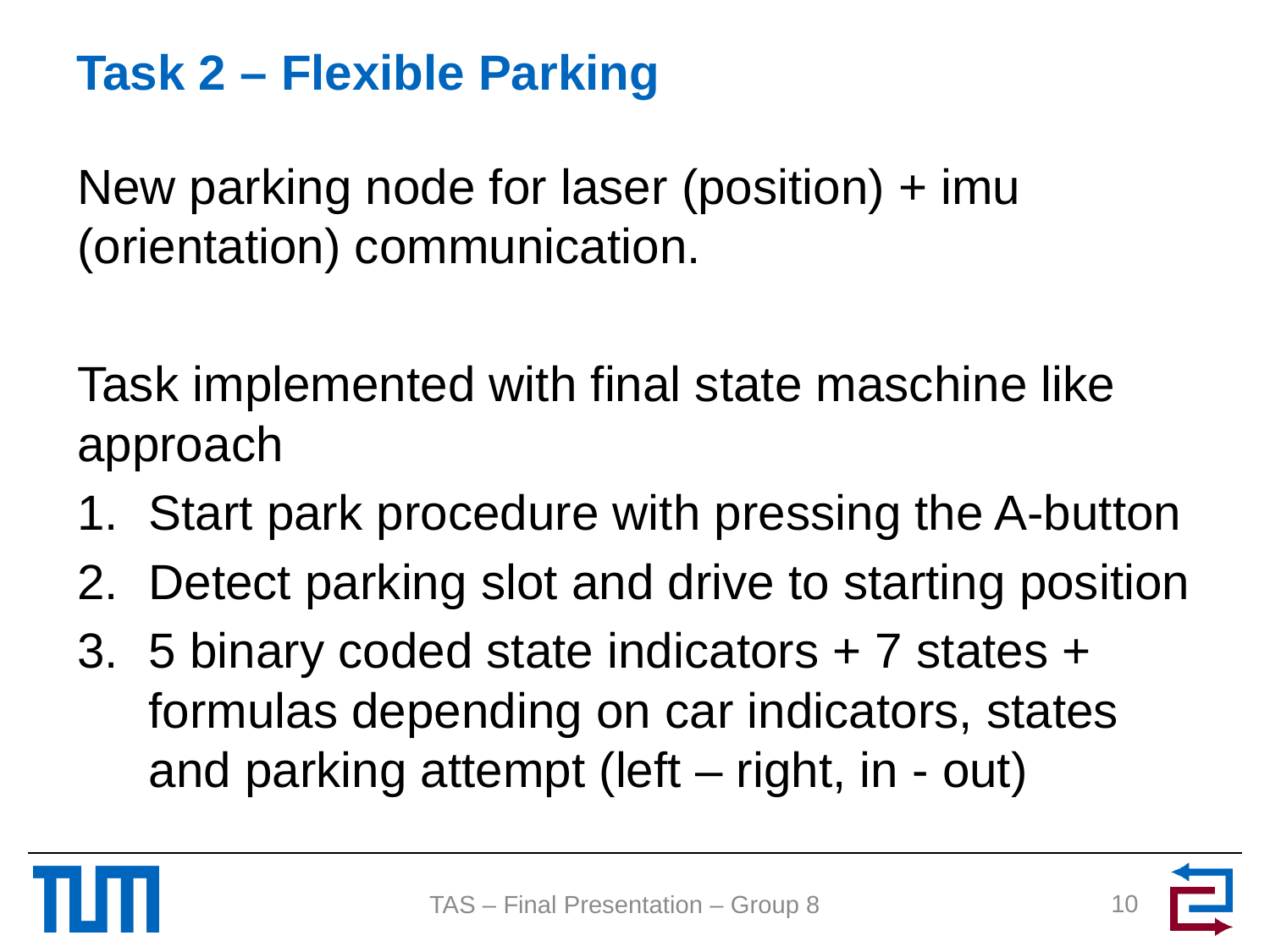

# Task 2 – Flexible Parking
New parking node for laser (position) + imu (orientation) communication.

Task implemented with final state maschine like approach
Start park procedure with pressing the A-button
Detect parking slot and drive to starting position
5 binary coded state indicators + 7 states + formulas depending on car indicators, states and parking attempt (left – right, in - out)

10
TAS – Final Presentation – Group 8